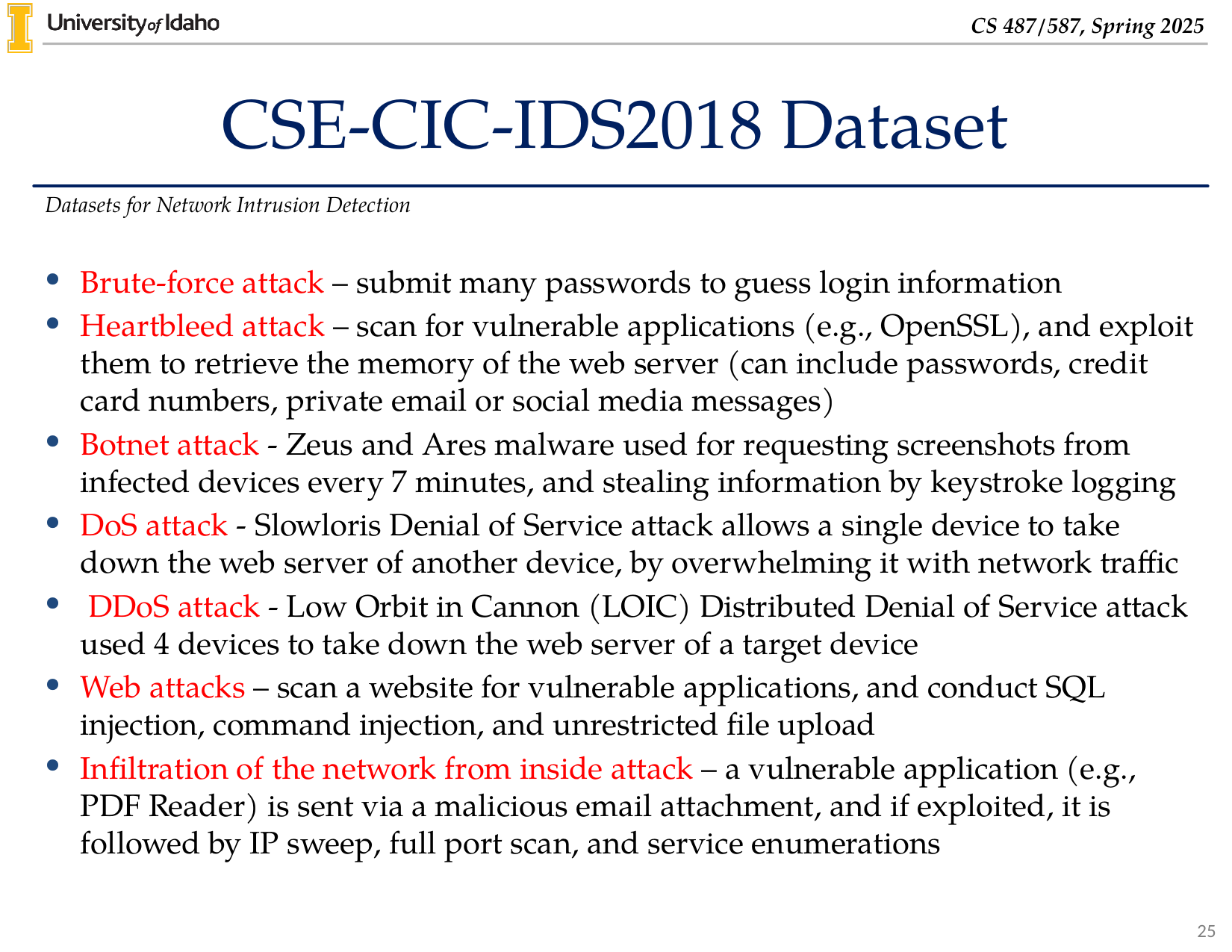

# CSE-CIC-IDS2018 Dataset
Datasets for Network Intrusion Detection

Brute-force attack – submit many passwords to guess login information
Heartbleed attack – scan for vulnerable applications (e.g., OpenSSL), and exploit them to retrieve the memory of the web server (can include passwords, credit card numbers, private email or social media messages)
Botnet attack - Zeus and Ares malware used for requesting screenshots from infected devices every 7 minutes, and stealing information by keystroke logging
DoS attack - Slowloris Denial of Service attack allows a single device to take down the web server of another device, by overwhelming it with network traffic
 DDoS attack - Low Orbit in Cannon (LOIC) Distributed Denial of Service attack used 4 devices to take down the web server of a target device
Web attacks – scan a website for vulnerable applications, and conduct SQL injection, command injection, and unrestricted file upload
Infiltration of the network from inside attack – a vulnerable application (e.g., PDF Reader) is sent via a malicious email attachment, and if exploited, it is followed by IP sweep, full port scan, and service enumerations